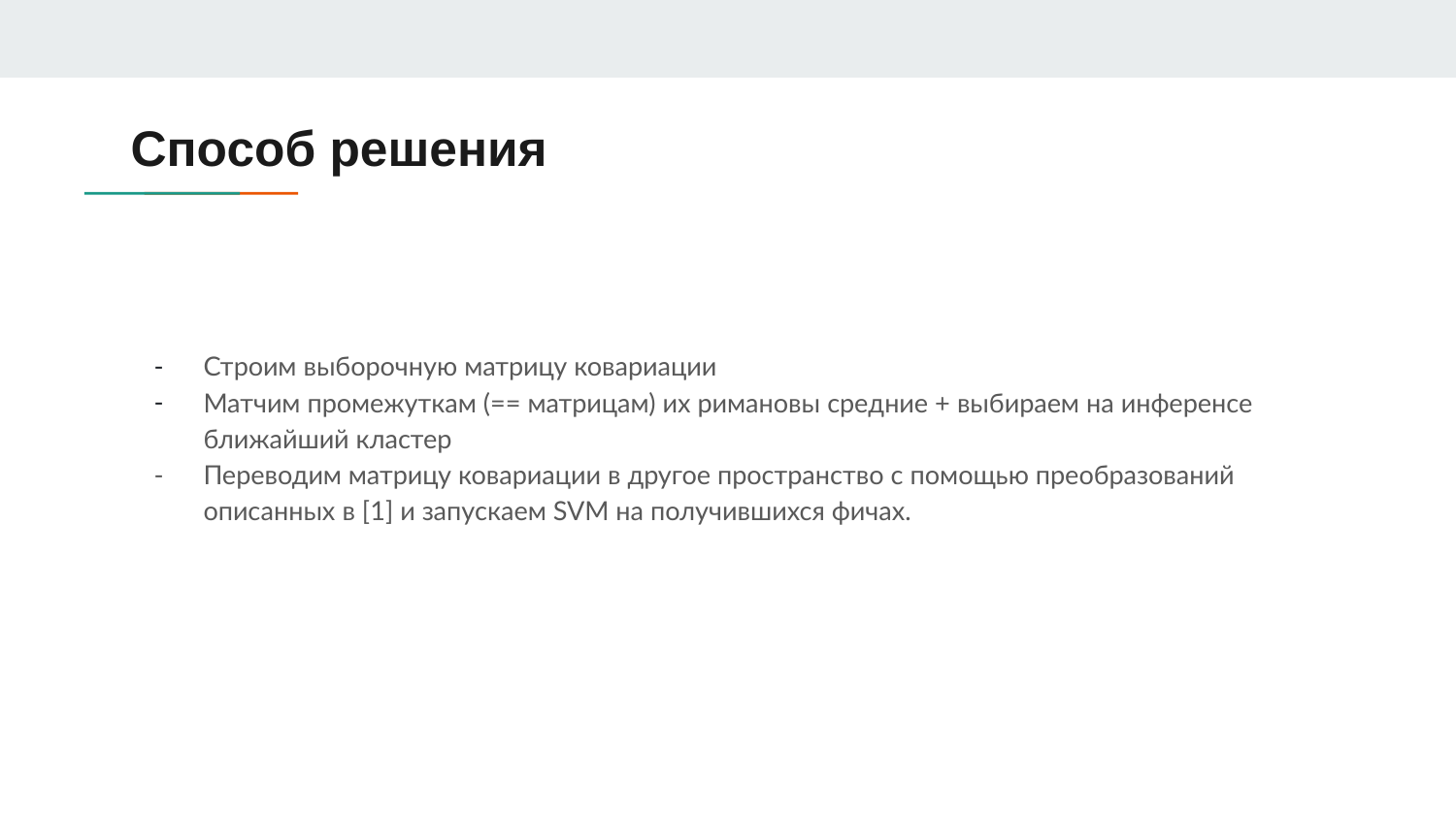

# Способ решения
Строим выборочную матрицу ковариации
Матчим промежуткам (== матрицам) их римановы средние + выбираем на инференсе ближайший кластер
Переводим матрицу ковариации в другое пространство с помощью преобразований описанных в [1] и запускаем SVM на получившихся фичах.